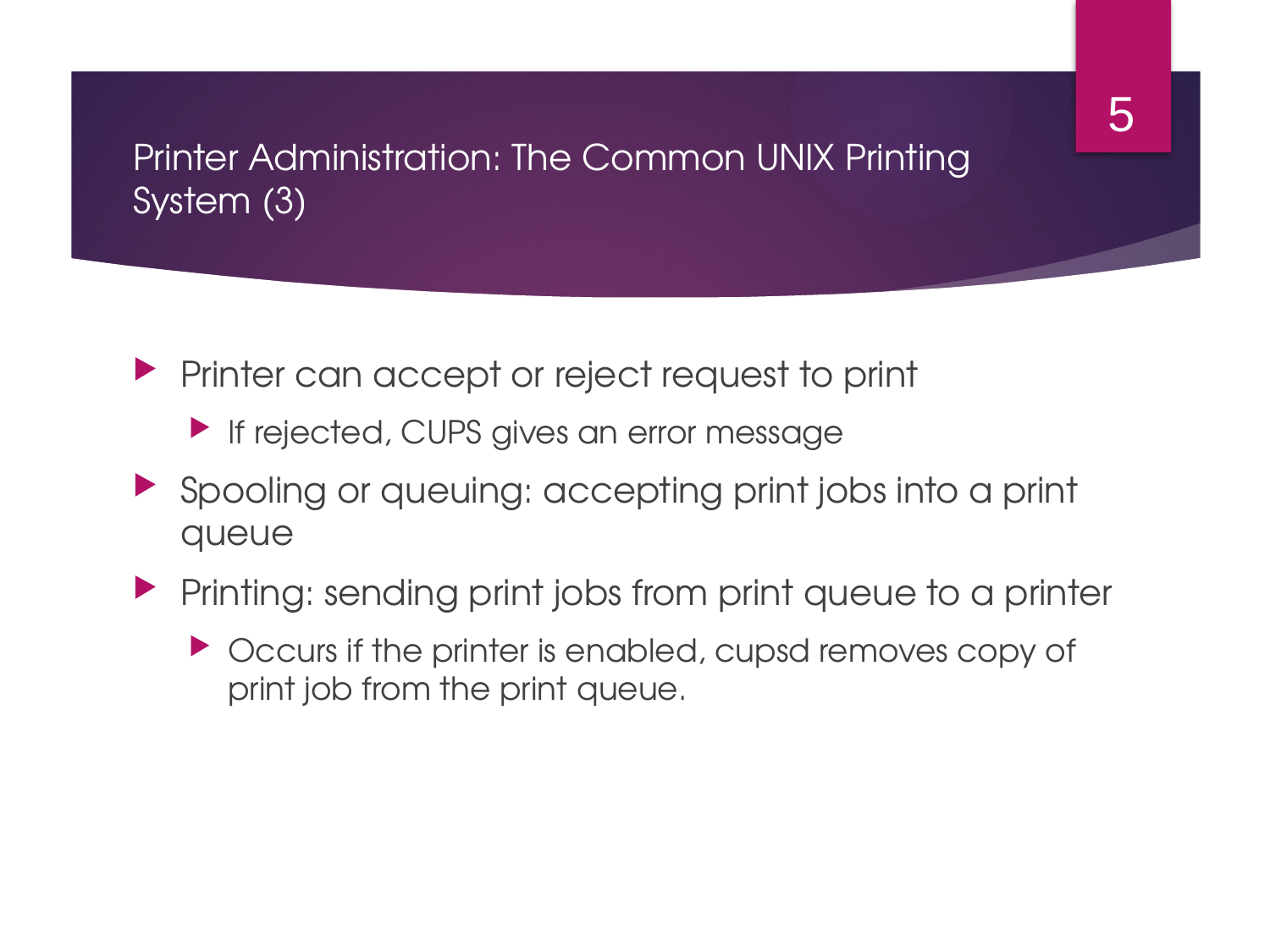

5
# Printer Administration: The Common UNIX Printing System (3)
Printer can accept or reject request to print
If rejected, CUPS gives an error message
Spooling or queuing: accepting print jobs into a print queue
Printing: sending print jobs from print queue to a printer
Occurs if the printer is enabled, cupsd removes copy of print job from the print queue.